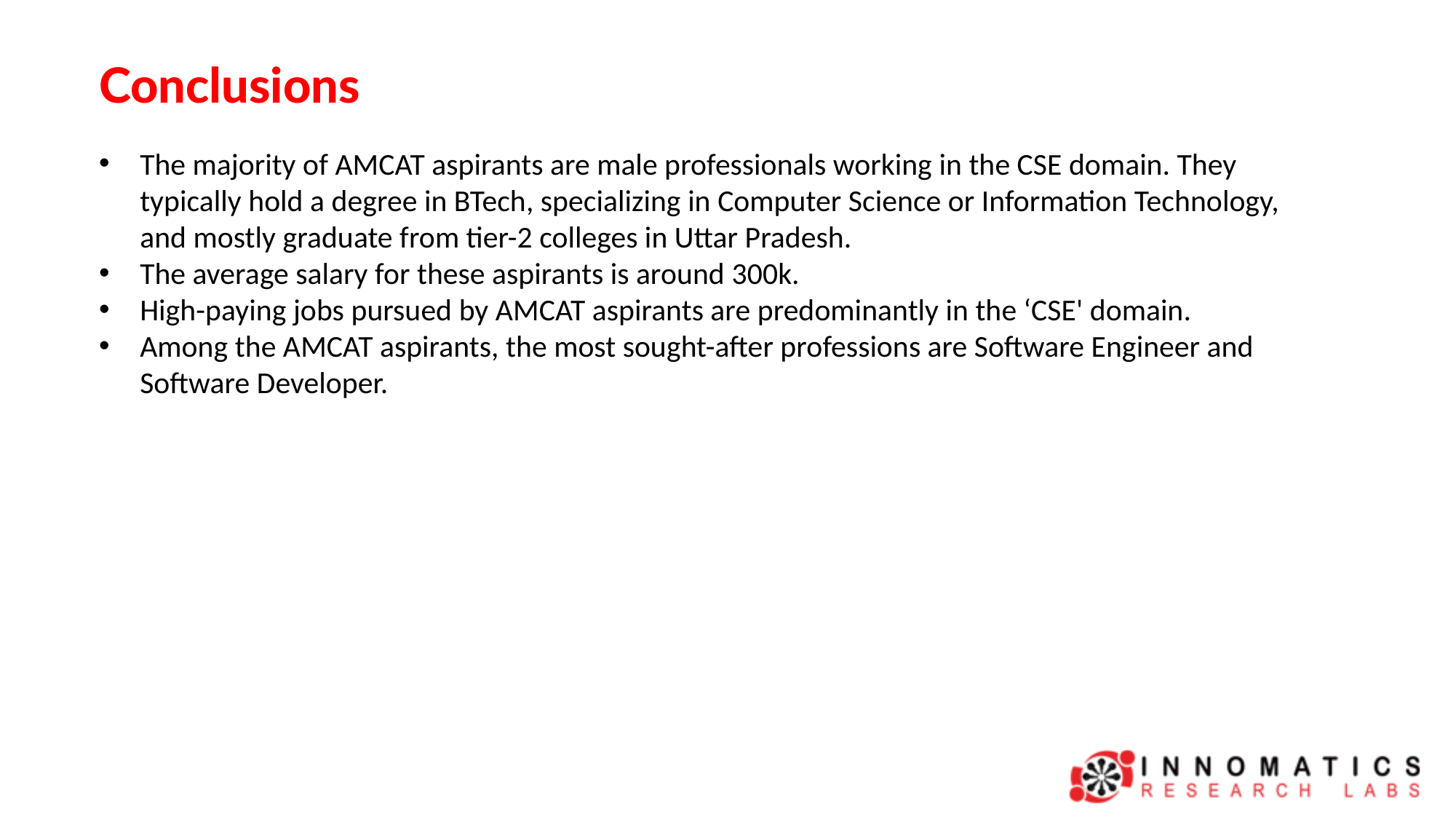

Conclusions
The majority of AMCAT aspirants are male professionals working in the CSE domain. They typically hold a degree in BTech, specializing in Computer Science or Information Technology, and mostly graduate from tier-2 colleges in Uttar Pradesh.
The average salary for these aspirants is around 300k.
High-paying jobs pursued by AMCAT aspirants are predominantly in the ‘CSE' domain.
Among the AMCAT aspirants, the most sought-after professions are Software Engineer and Software Developer.